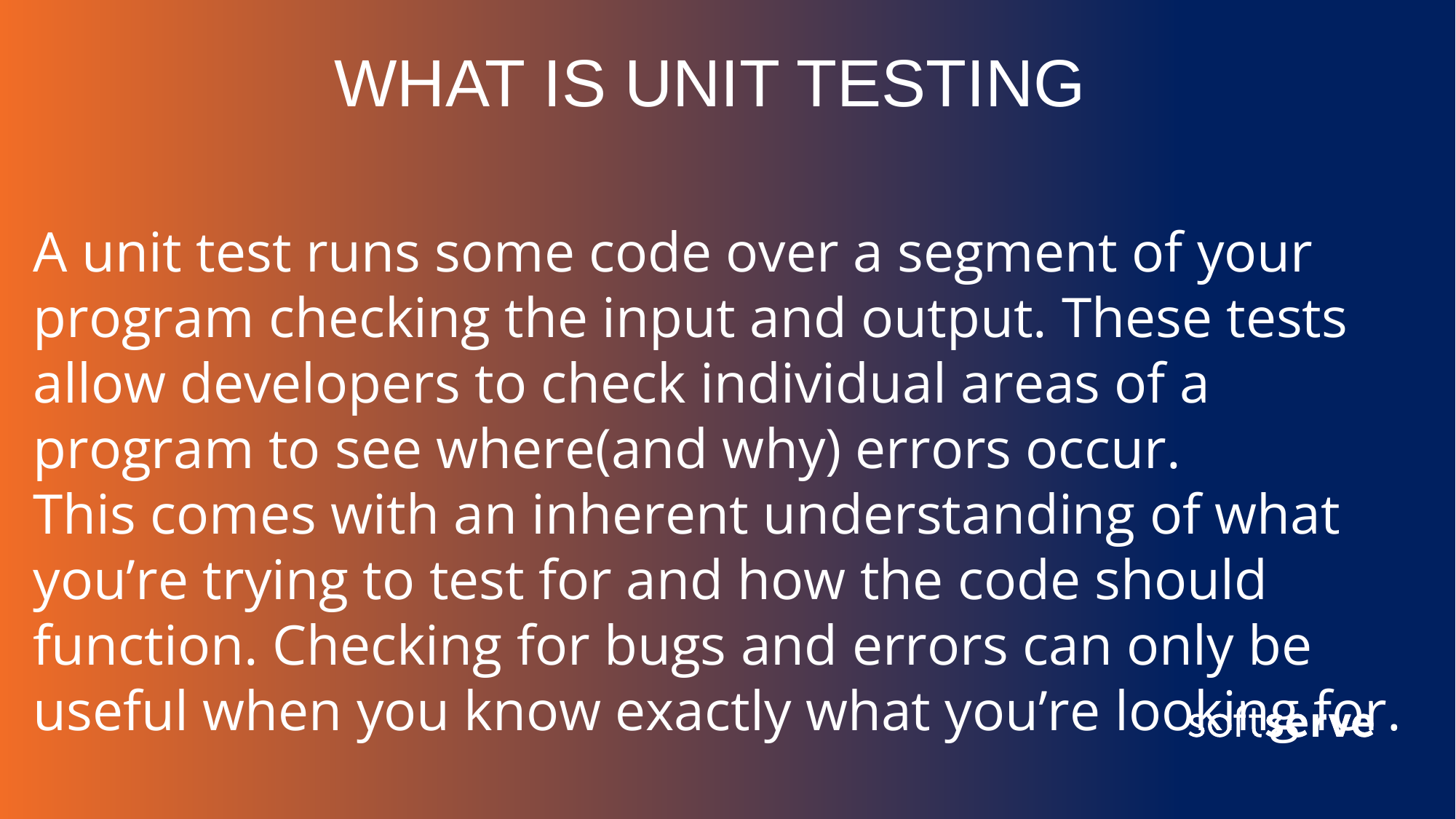

WHAT IS UNIT TESTING
A unit test runs some code over a segment of your program checking the input and output. These tests allow developers to check individual areas of a program to see where(and why) errors occur.
This comes with an inherent understanding of what you’re trying to test for and how the code should function. Checking for bugs and errors can only be useful when you know exactly what you’re looking for.